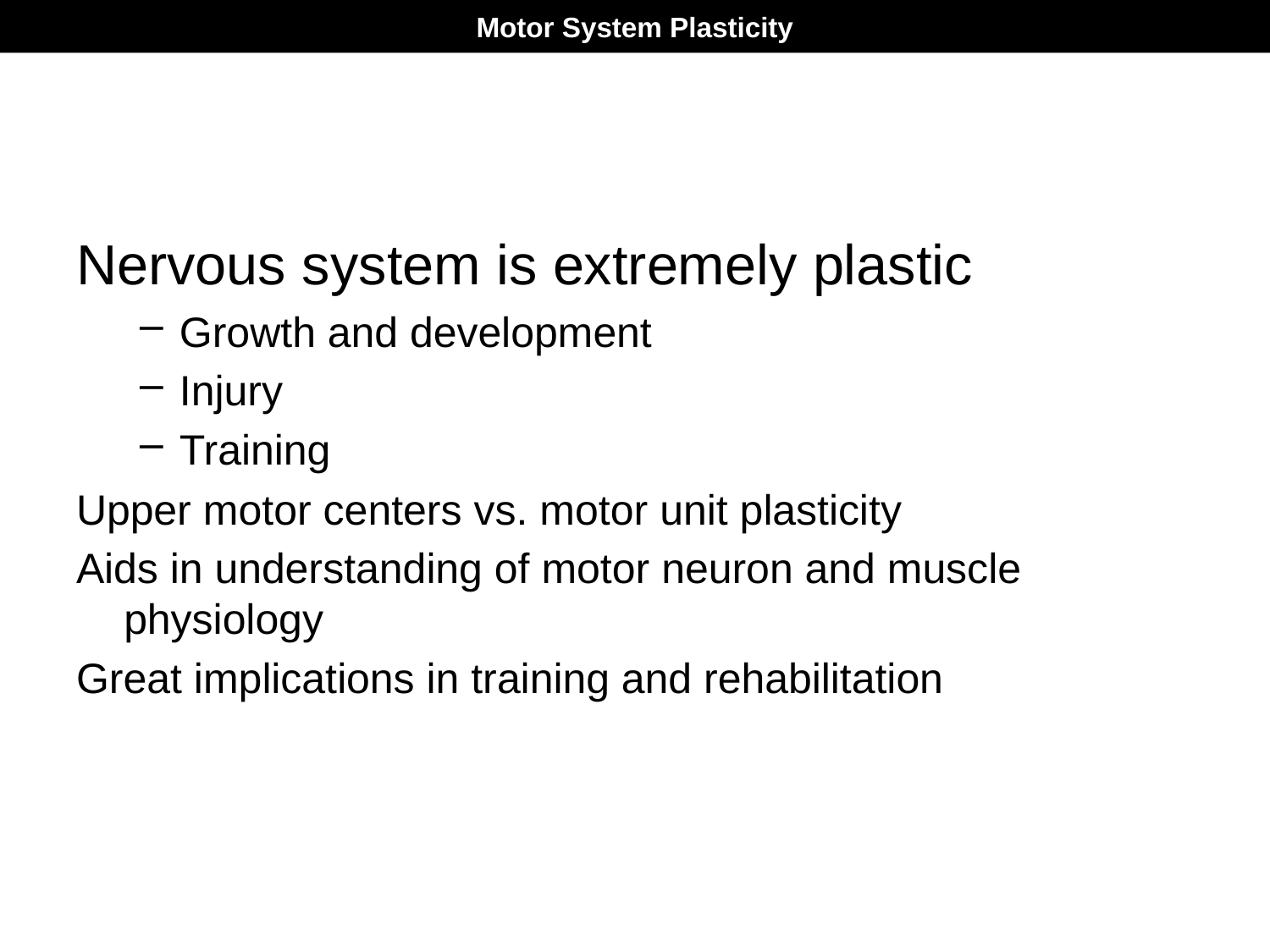

# Motor System Plasticity
Nervous system is extremely plastic
Growth and development
Injury
Training
Upper motor centers vs. motor unit plasticity
Aids in understanding of motor neuron and muscle physiology
Great implications in training and rehabilitation